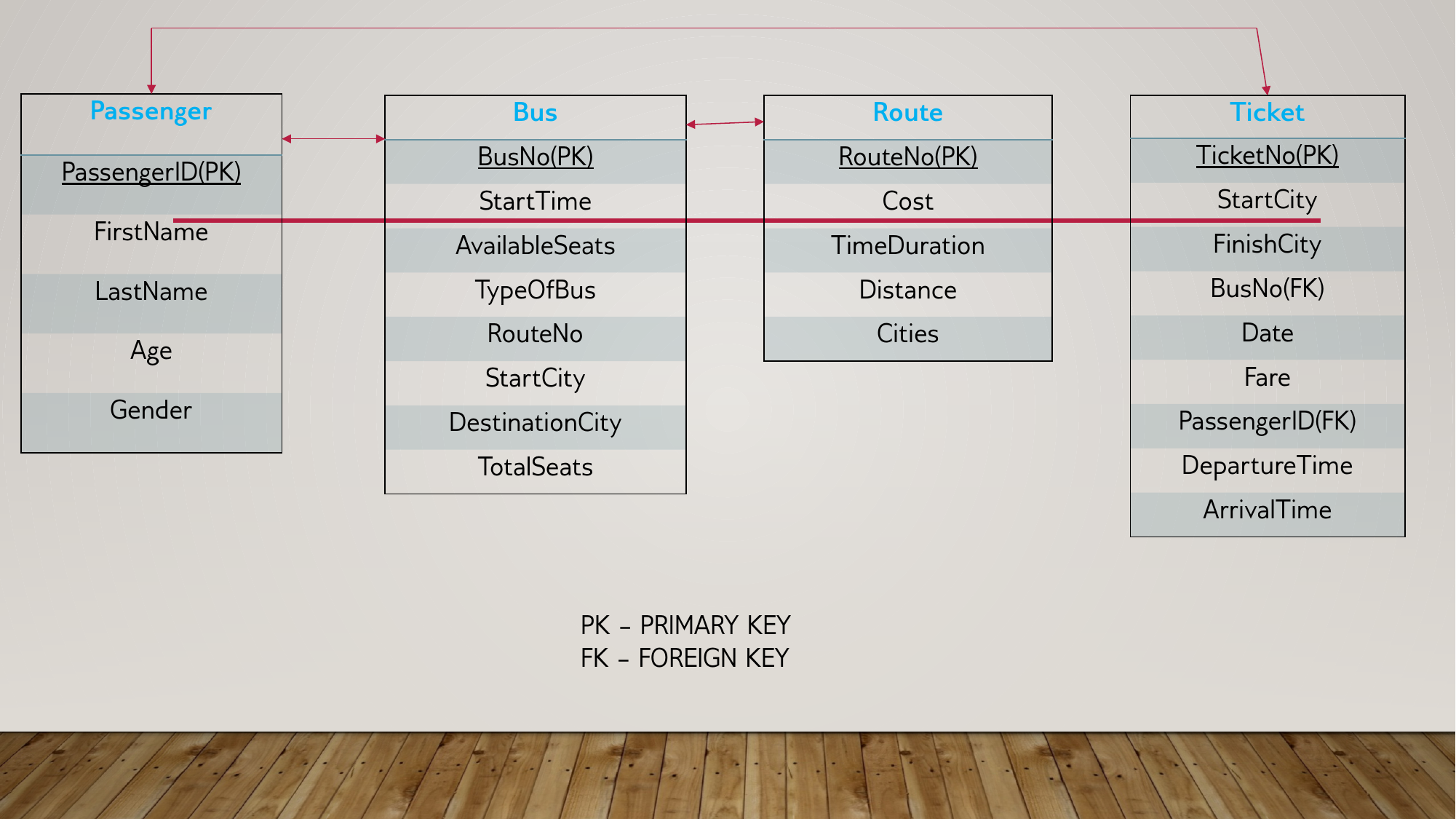

| Passenger |
| --- |
| PassengerID(PK) |
| FirstName |
| LastName |
| Age |
| Gender |
| Bus |
| --- |
| BusNo(PK) |
| StartTime |
| AvailableSeats |
| TypeOfBus |
| RouteNo |
| StartCity |
| DestinationCity |
| TotalSeats |
| Route |
| --- |
| RouteNo(PK) |
| Cost |
| TimeDuration |
| Distance |
| Cities |
| Ticket |
| --- |
| TicketNo(PK) |
| StartCity |
| FinishCity |
| BusNo(FK) |
| Date |
| Fare |
| PassengerID(FK) |
| DepartureTime |
| ArrivalTime |
PK – PRIMARY KEY
FK – FOREIGN KEY